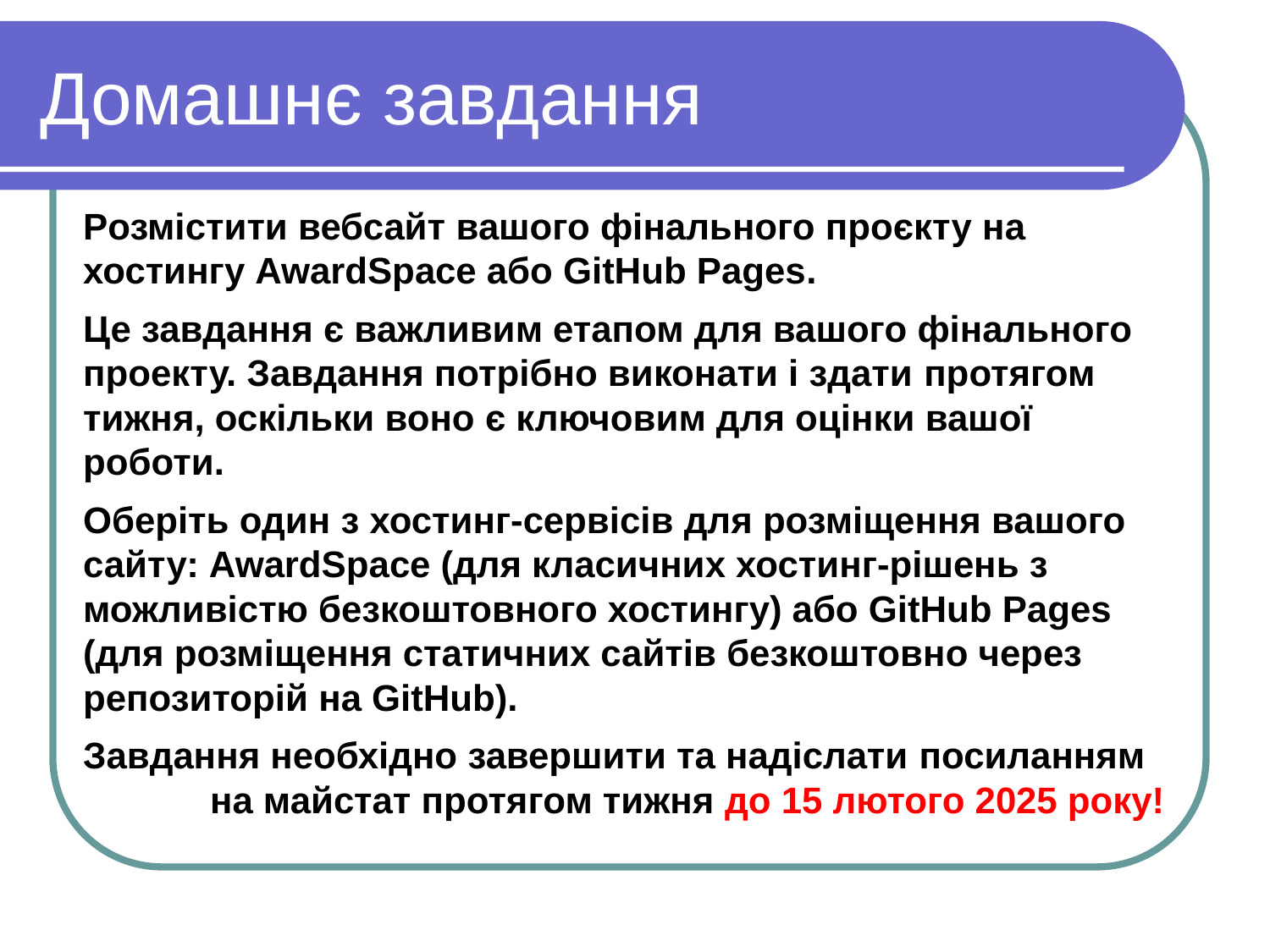

Домашнє завдання
Розмістити вебсайт вашого фінального проєкту на хостингу AwardSpace або GitHub Pages.
Це завдання є важливим етапом для вашого фінального проекту. Завдання потрібно виконати і здати протягом тижня, оскільки воно є ключовим для оцінки вашої роботи.
Оберіть один з хостинг-сервісів для розміщення вашого сайту: AwardSpace (для класичних хостинг-рішень з можливістю безкоштовного хостингу) або GitHub Pages (для розміщення статичних сайтів безкоштовно через репозиторій на GitHub).
Завдання необхідно завершити та надіслати посиланням    	на майстат протягом тижня до 15 лютого 2025 року!